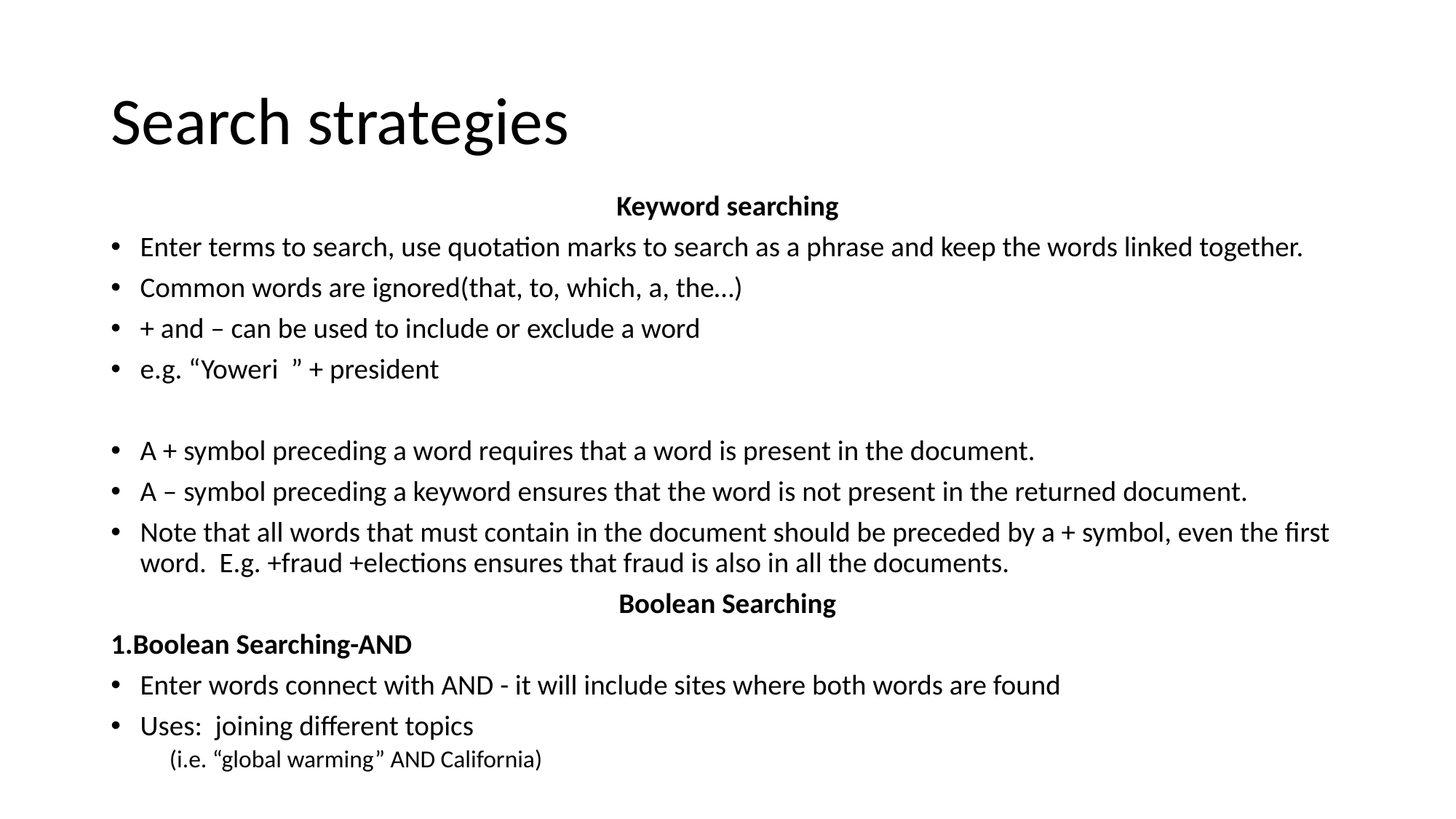

# Search strategies
Keyword searching
Enter terms to search, use quotation marks to search as a phrase and keep the words linked together.
Common words are ignored(that, to, which, a, the…)
+ and – can be used to include or exclude a word
e.g. “Yoweri  ” + president

A + symbol preceding a word requires that a word is present in the document.
A – symbol preceding a keyword ensures that the word is not present in the returned document.
Note that all words that must contain in the document should be preceded by a + symbol, even the first word.  E.g. +fraud +elections ensures that fraud is also in all the documents.
Boolean Searching
1.Boolean Searching-AND
Enter words connect with AND - it will include sites where both words are found
Uses:  joining different topics
(i.e. “global warming” AND California)